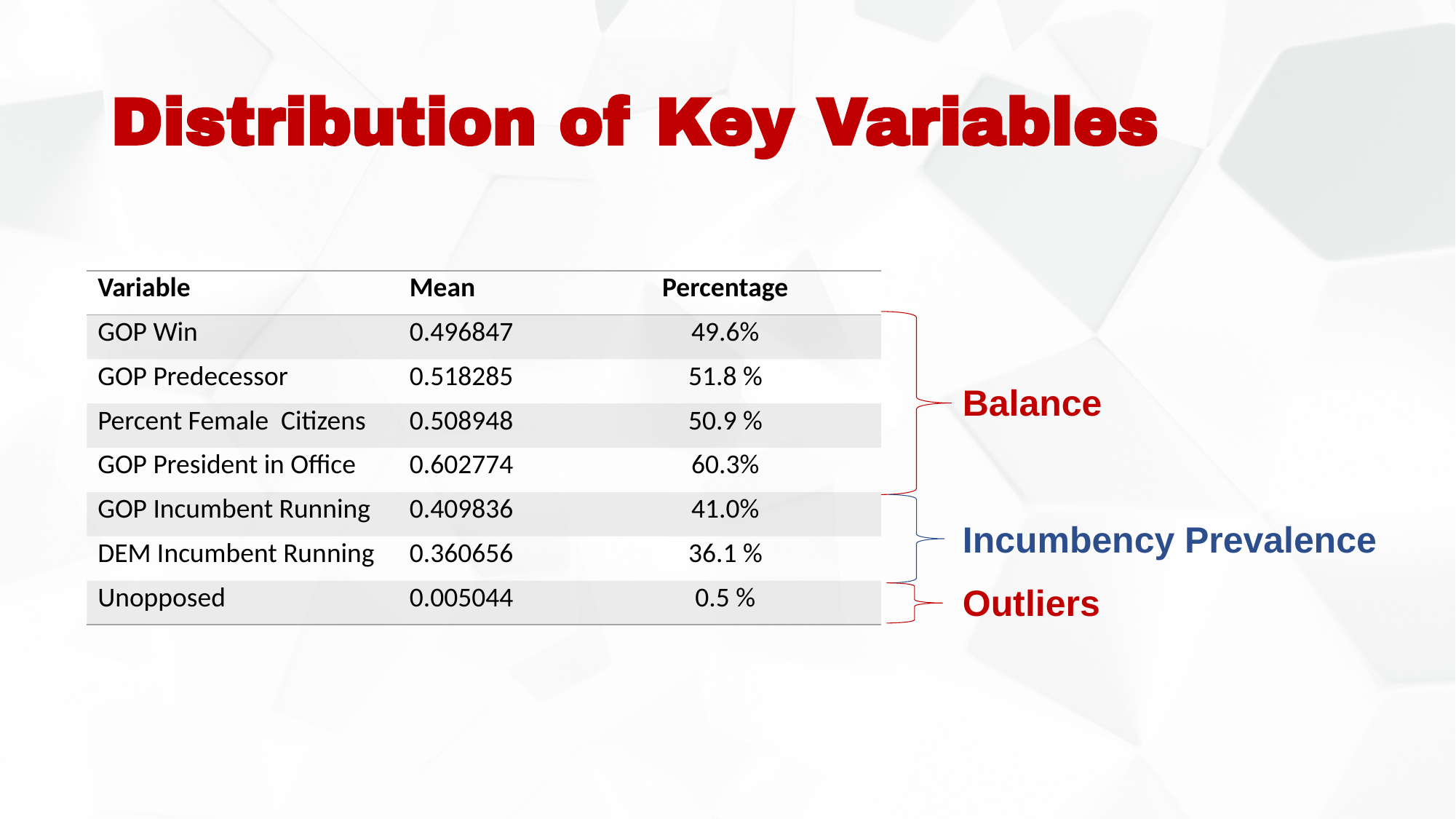

# Distribution of Key Variables
| Variable | Mean | Percentage |
| --- | --- | --- |
| GOP Win | 0.496847 | 49.6% |
| GOP Predecessor | 0.518285 | 51.8 % |
| Percent Female Citizens | 0.508948 | 50.9 % |
| GOP President in Office | 0.602774 | 60.3% |
| GOP Incumbent Running | 0.409836 | 41.0% |
| DEM Incumbent Running | 0.360656 | 36.1 % |
| Unopposed | 0.005044 | 0.5 % |

Balance

Incumbency Prevalence
Outliers